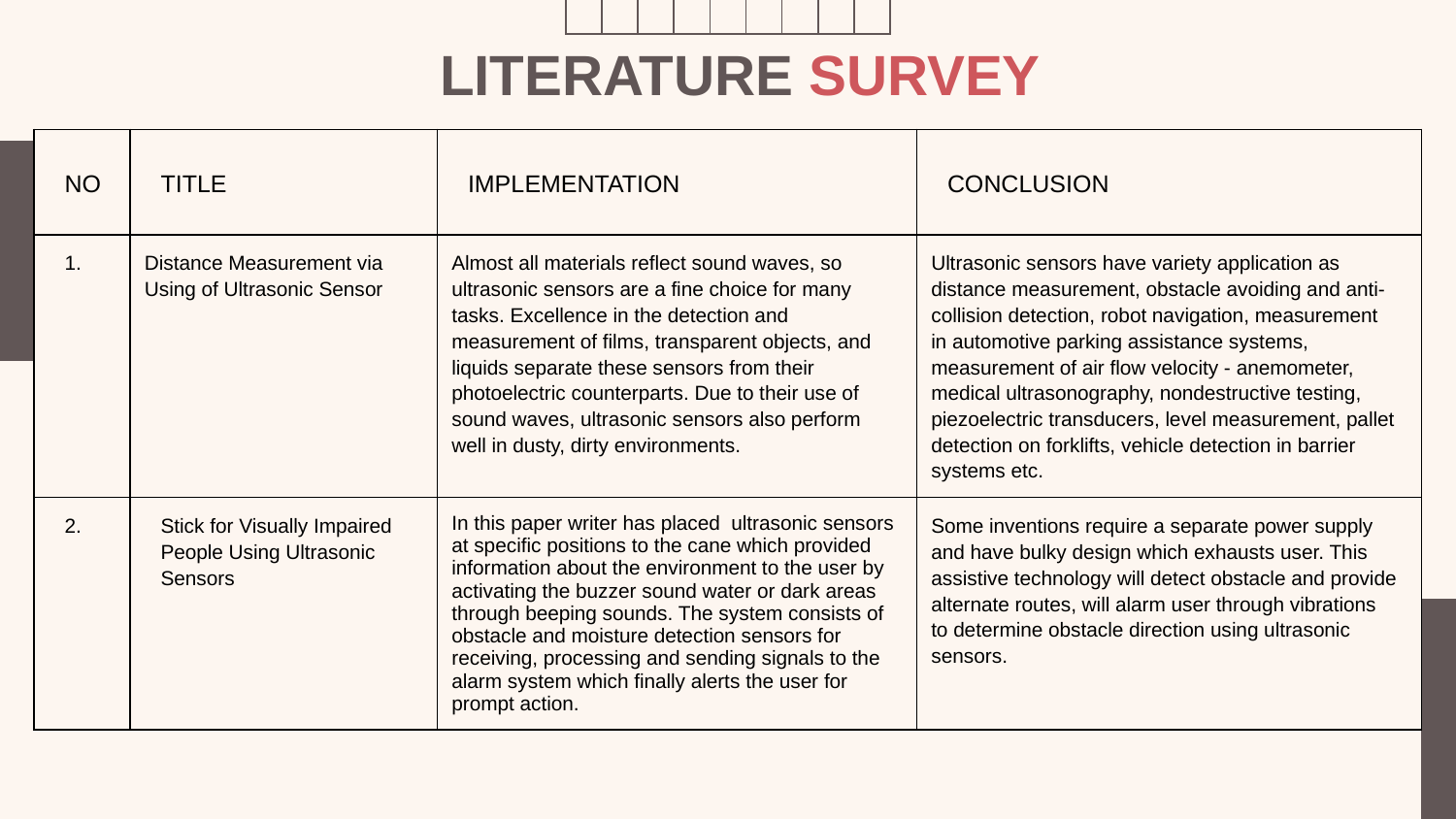

LITERATURE SURVEY
| NO​ | TITLE​ | IMPLEMENTATION | CONCLUSION |
| --- | --- | --- | --- |
| 1.​ | Distance Measurement via Using of Ultrasonic Sensor | Almost all materials reflect sound waves, so ultrasonic sensors are a fine choice for many tasks. Excellence in the detection and measurement of films, transparent objects, and liquids separate these sensors from their photoelectric counterparts. Due to their use of sound waves, ultrasonic sensors also perform well in dusty, dirty environments. | Ultrasonic sensors have variety application as distance measurement, obstacle avoiding and anti-collision detection, robot navigation, measurement in automotive parking assistance systems, measurement of air flow velocity - anemometer, medical ultrasonography, nondestructive testing, piezoelectric transducers, level measurement, pallet detection on forklifts, vehicle detection in barrier systems etc. |
| 2.​ | Stick for Visually Impaired People Using Ultrasonic Sensors | In this paper writer has placed ultrasonic sensors at specific positions to the cane which provided information about the environment to the user by activating the buzzer sound water or dark areas through beeping sounds. The system consists of obstacle and moisture detection sensors for receiving, processing and sending signals to the alarm system which finally alerts the user for prompt action. | Some inventions require a separate power supply and have bulky design which exhausts user. This assistive technology will detect obstacle and provide alternate routes, will alarm user through vibrations to determine obstacle direction using ultrasonic sensors. |